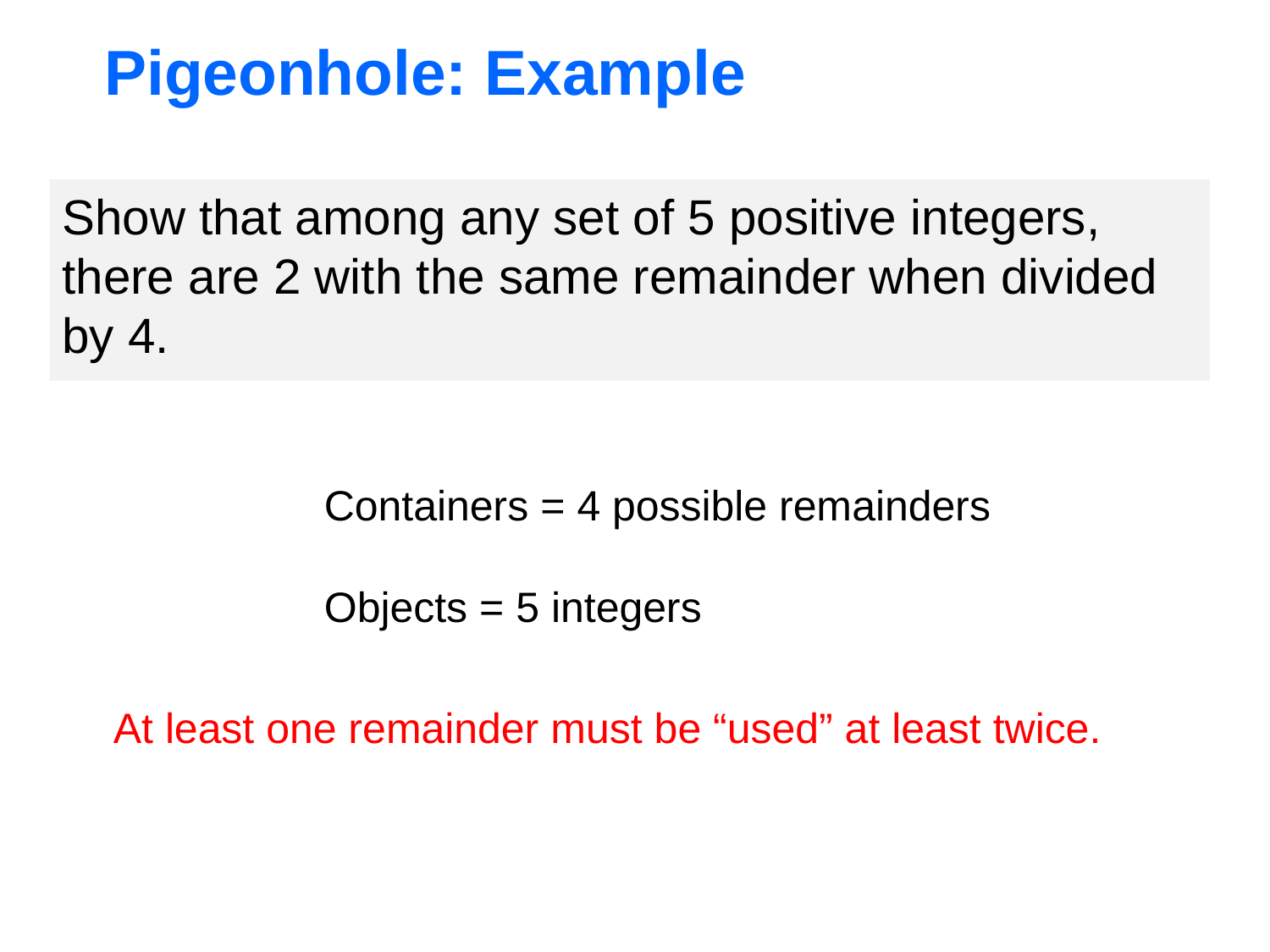

# Pigeonhole: Example
Show that among any set of 5 positive integers, there are 2 with the same remainder when divided by 4.
Containers = 4 possible remainders

Objects = 5 integers
At least one remainder must be “used” at least twice.